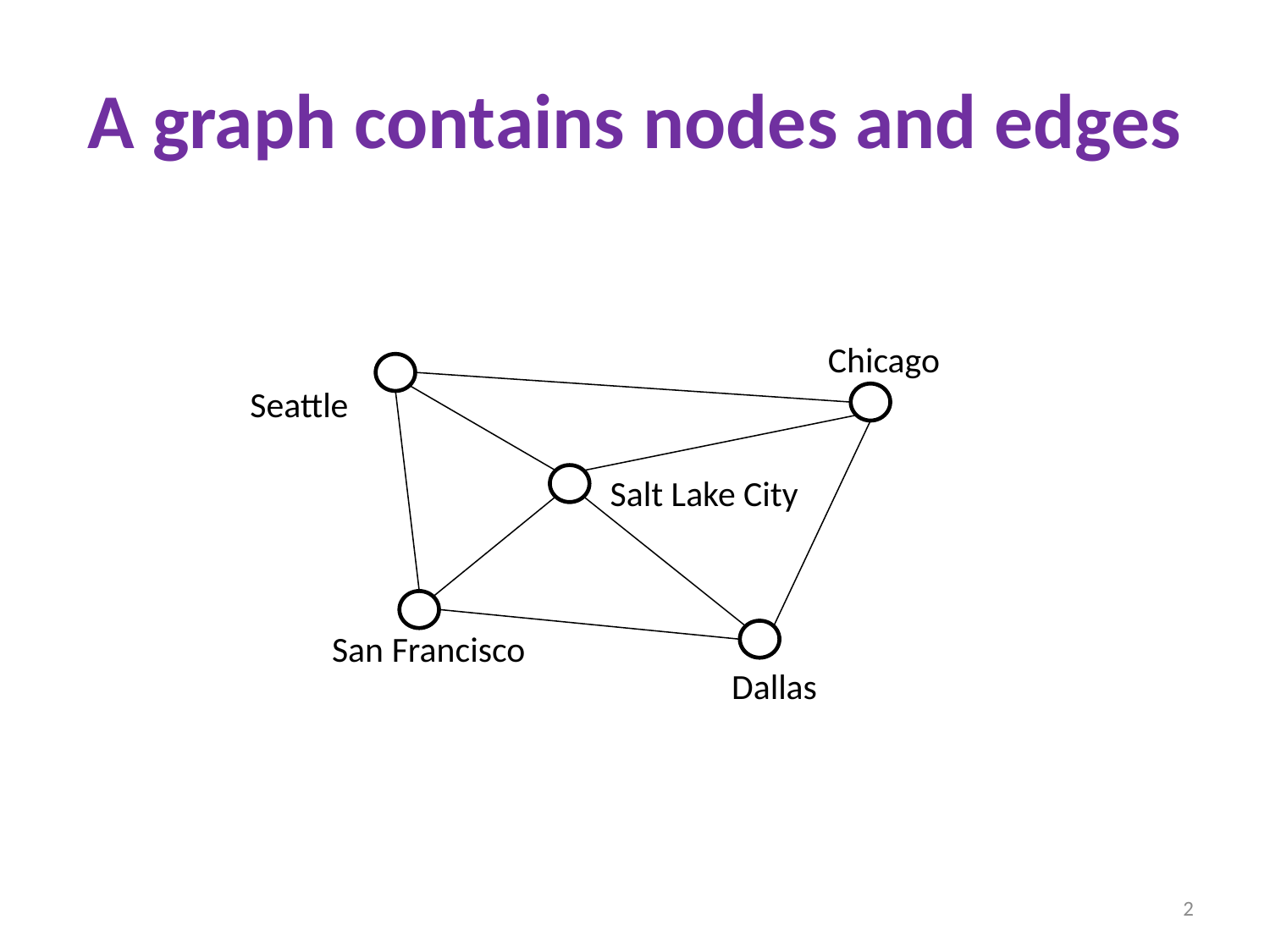

# A graph contains nodes and edges
Chicago

Seattle

Salt Lake City

San Francisco

Dallas
2